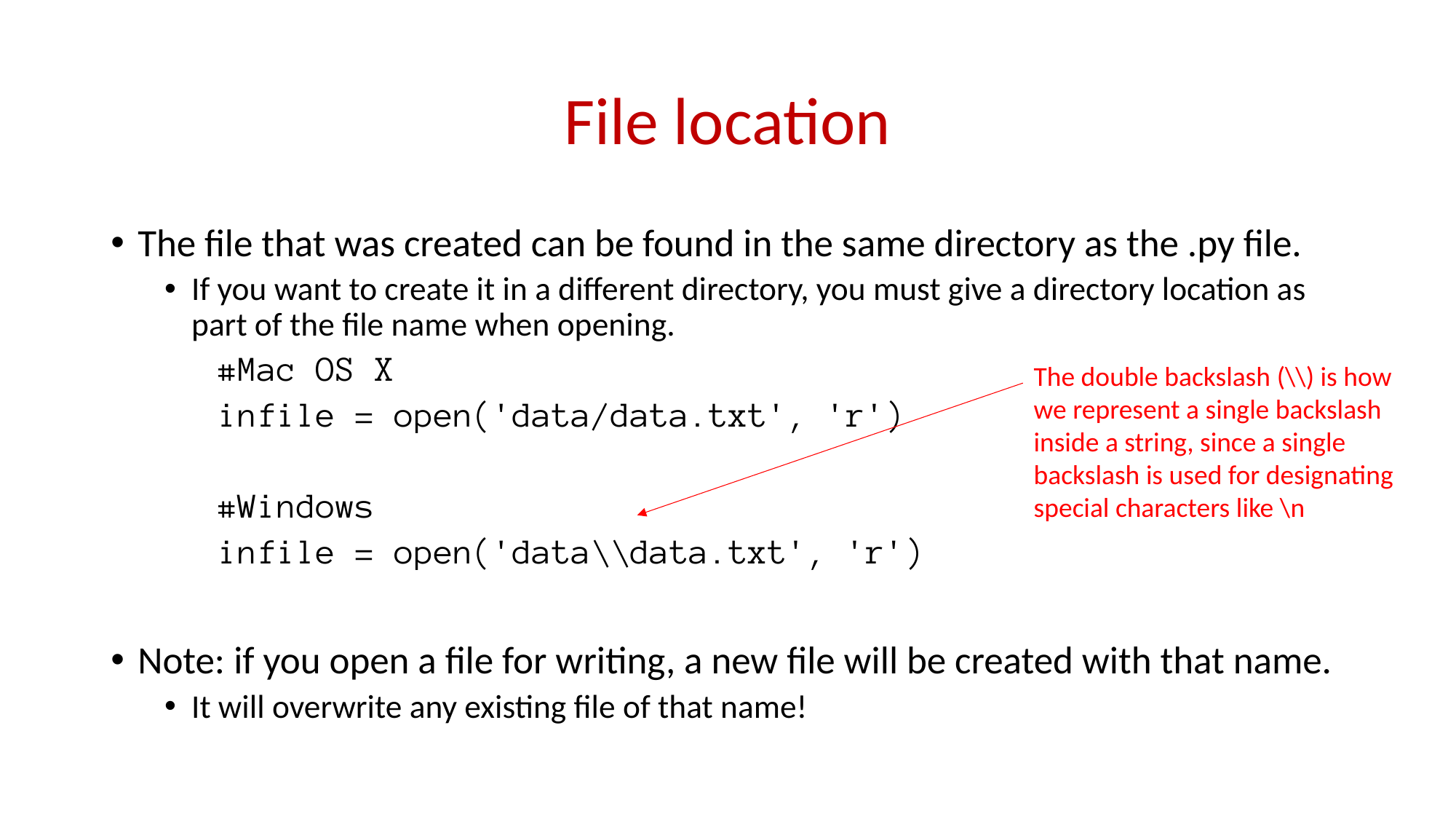

# File location
The file that was created can be found in the same directory as the .py file.
If you want to create it in a different directory, you must give a directory location as part of the file name when opening.
#Mac OS X
infile = open('data/data.txt', 'r')

#Windows
infile = open('data\\data.txt', 'r')

Note: if you open a file for writing, a new file will be created with that name.
It will overwrite any existing file of that name!
The double backslash (\\) is how we represent a single backslash inside a string, since a single backslash is used for designating special characters like \n